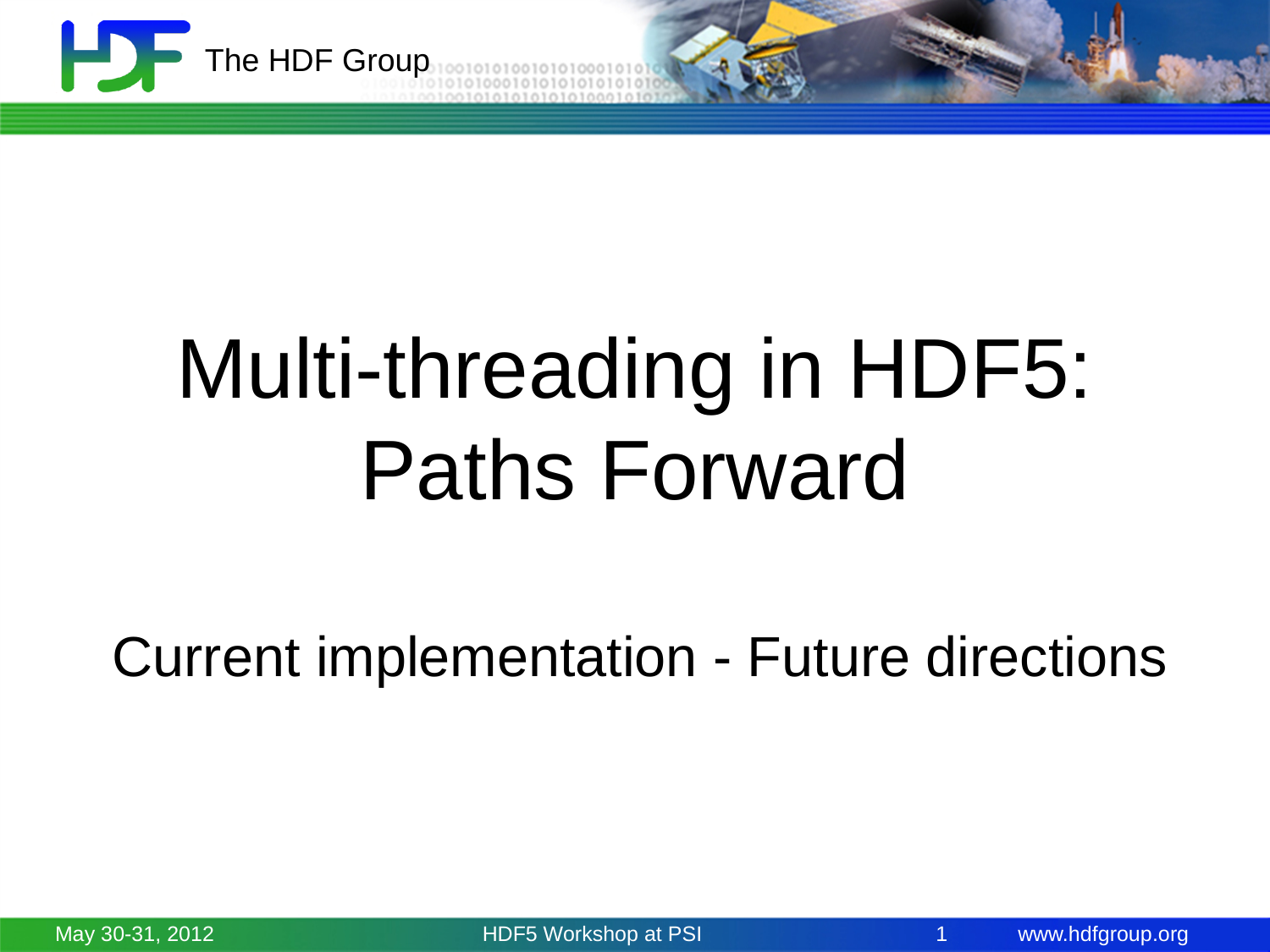

# Multi-threading in HDF5: Paths Forward
Current implementation - Future directions

May 30-31, 2012
HDF5 Workshop at PSI
1